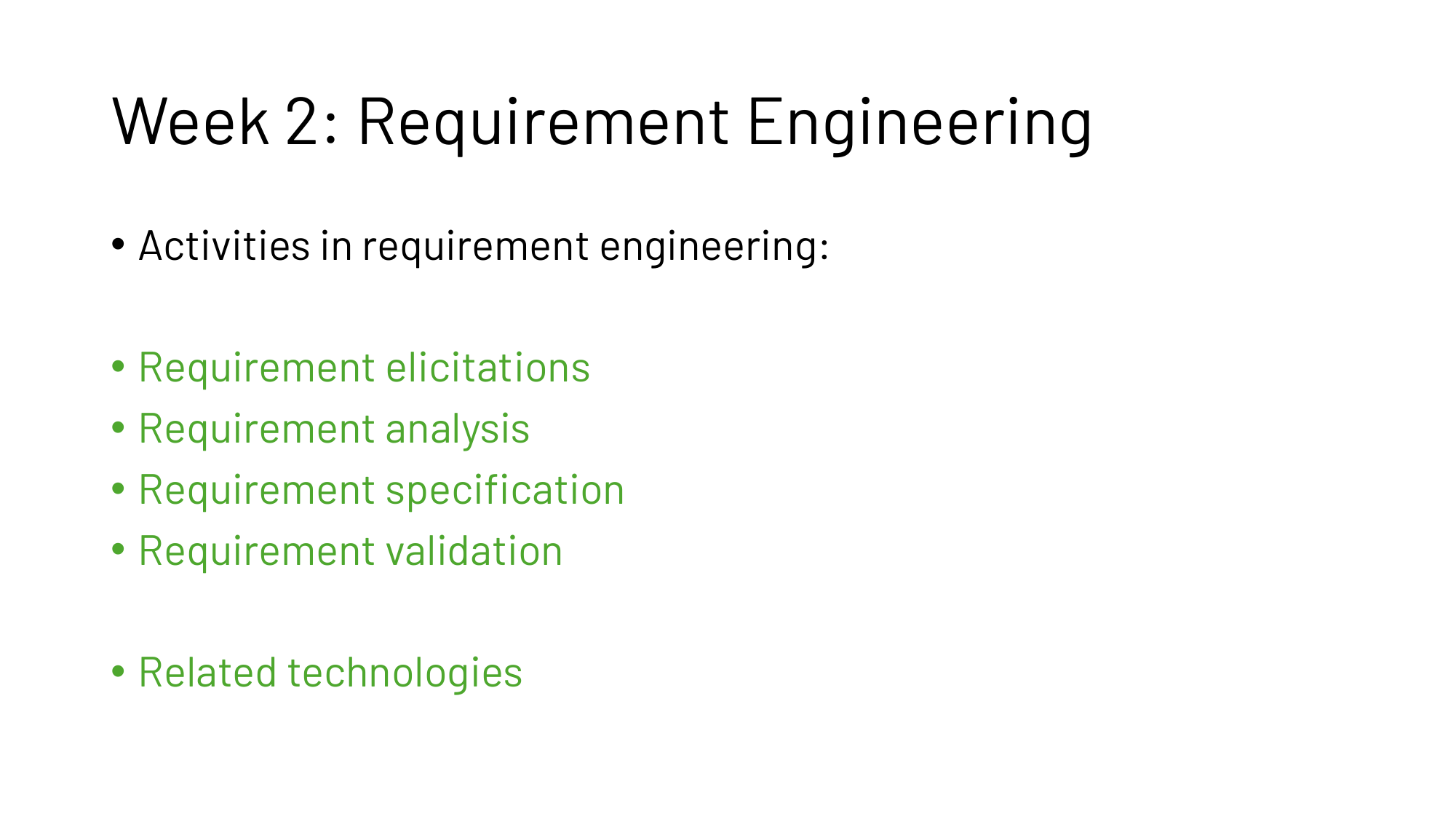

# Week 2: Requirement Engineering
Activities in requirement engineering:

Requirement elicitations
Requirement analysis
Requirement specification
Requirement validation

Related technologies